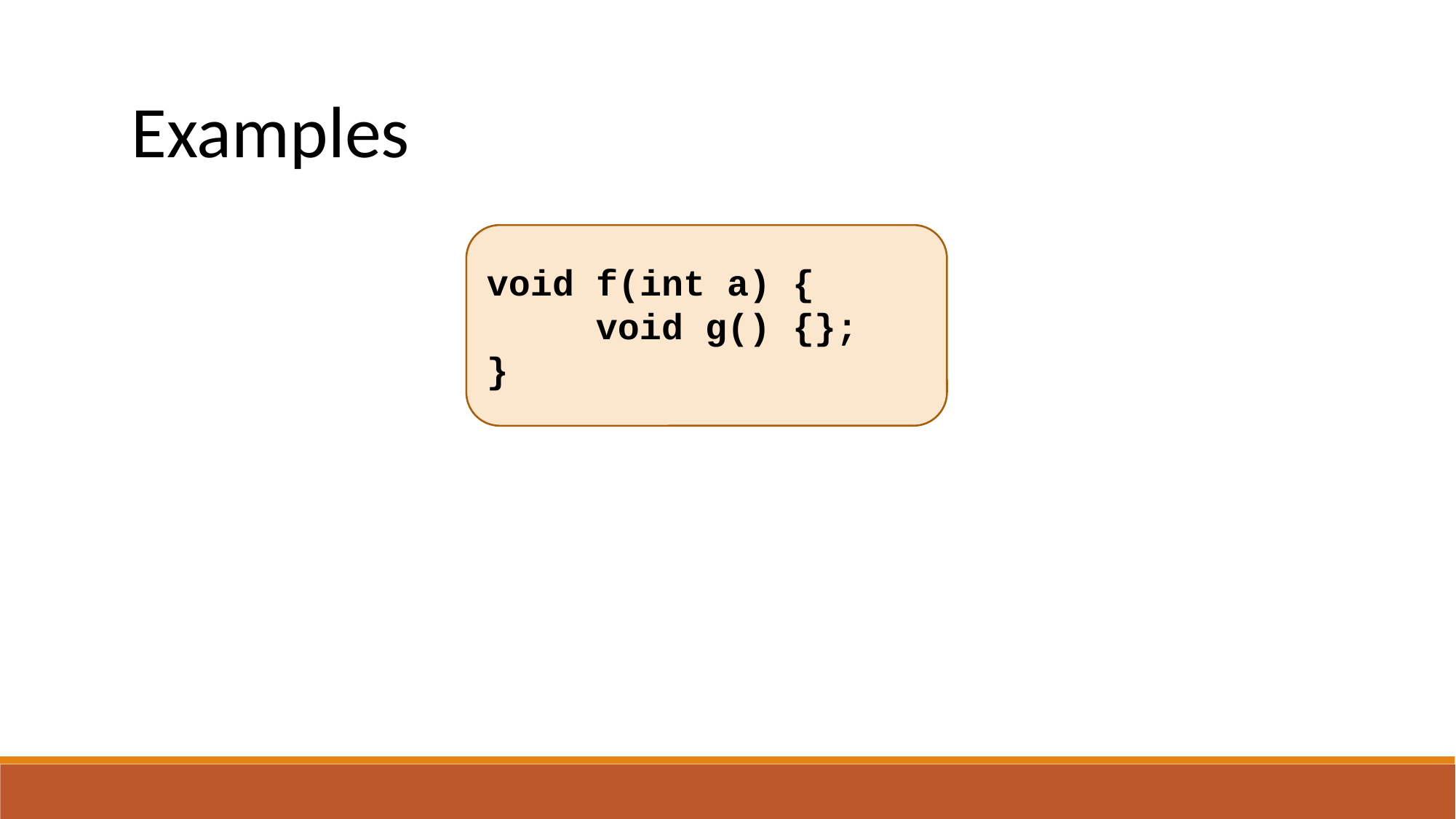

Examples
void f(int a) {
	void g() {};
}